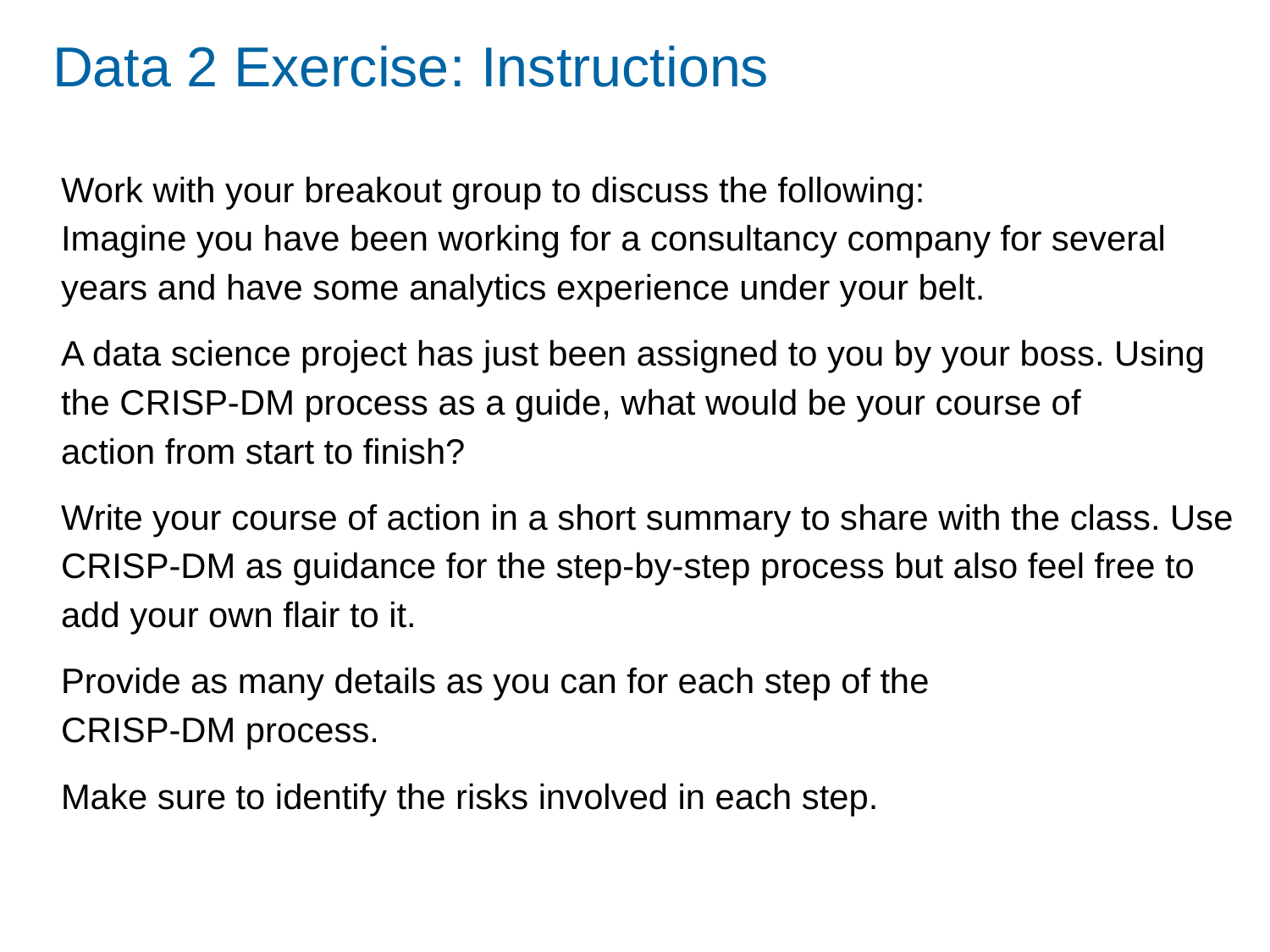

Data 2 Exercise: Instructions
Work with your breakout group to discuss the following:
Imagine you have been working for a consultancy company for several years and have some analytics experience under your belt.
A data science project has just been assigned to you by your boss. Using the CRISP-DM process as a guide, what would be your course of
action from start to finish?
Write your course of action in a short summary to share with the class. Use CRISP-DM as guidance for the step-by-step process but also feel free to add your own flair to it.
Provide as many details as you can for each step of the
CRISP-DM process.
Make sure to identify the risks involved in each step.